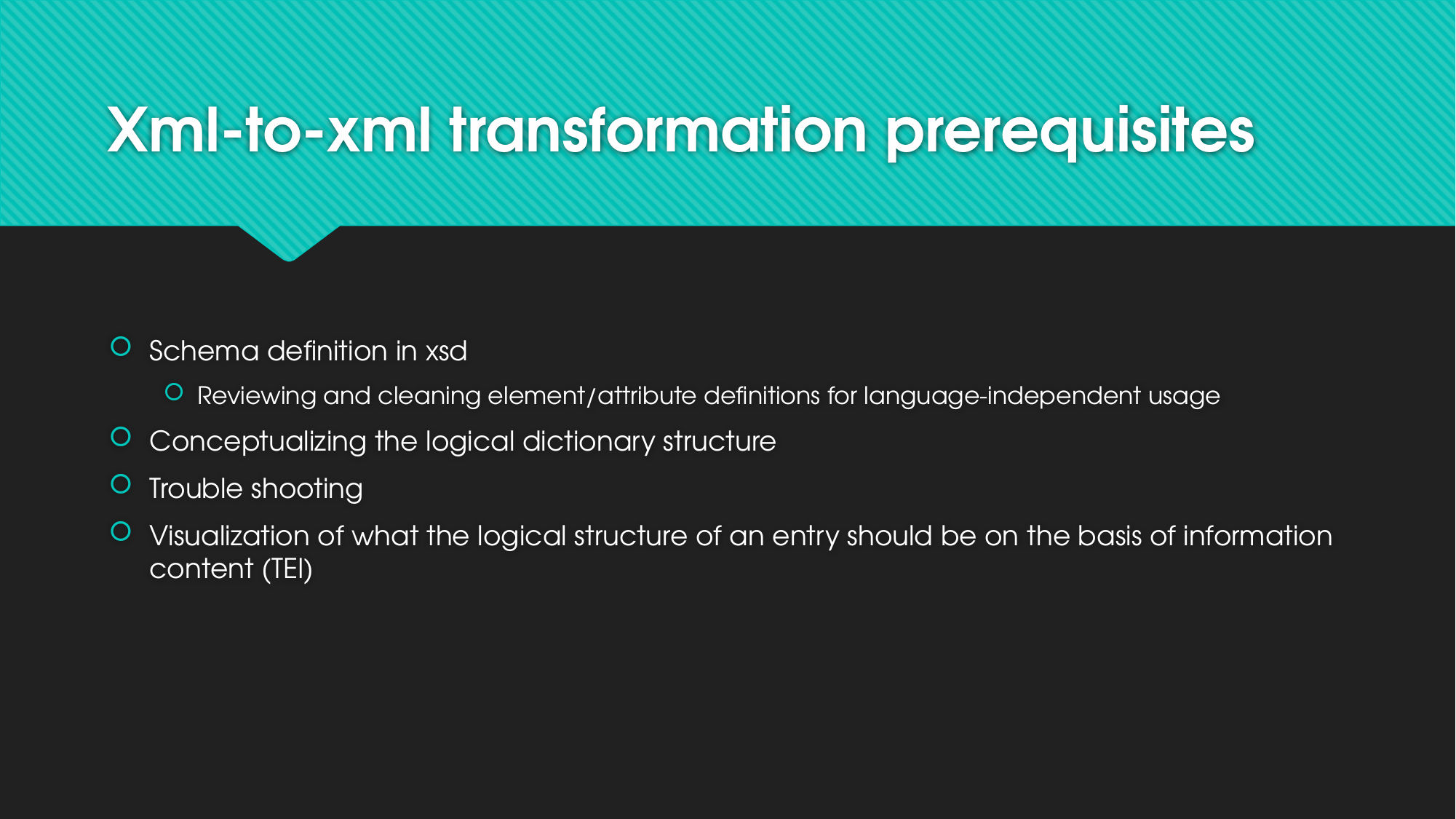

# Xml-to-xml transformation prerequisites
Schema definition in xsd
Reviewing and cleaning element/attribute definitions for language-independent usage
Conceptualizing the logical dictionary structure
Trouble shooting
Visualization of what the logical structure of an entry should be on the basis of information content (TEI)